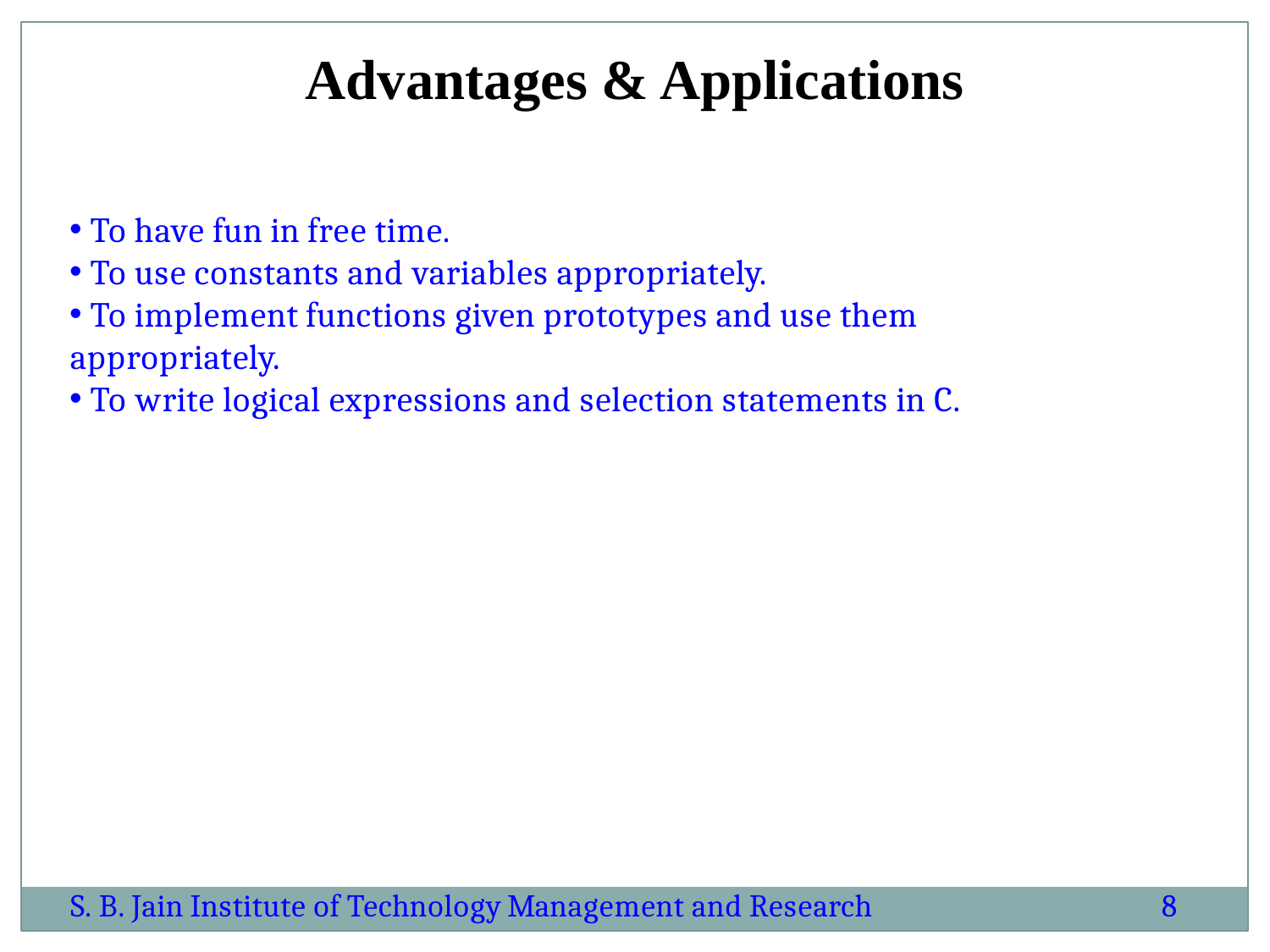

Advantages & Applications
 To have fun in free time.
 To use constants and variables appropriately.
 To implement functions given prototypes and use them appropriately.
 To write logical expressions and selection statements in C.

S. B. Jain Institute of Technology Management and Research
8